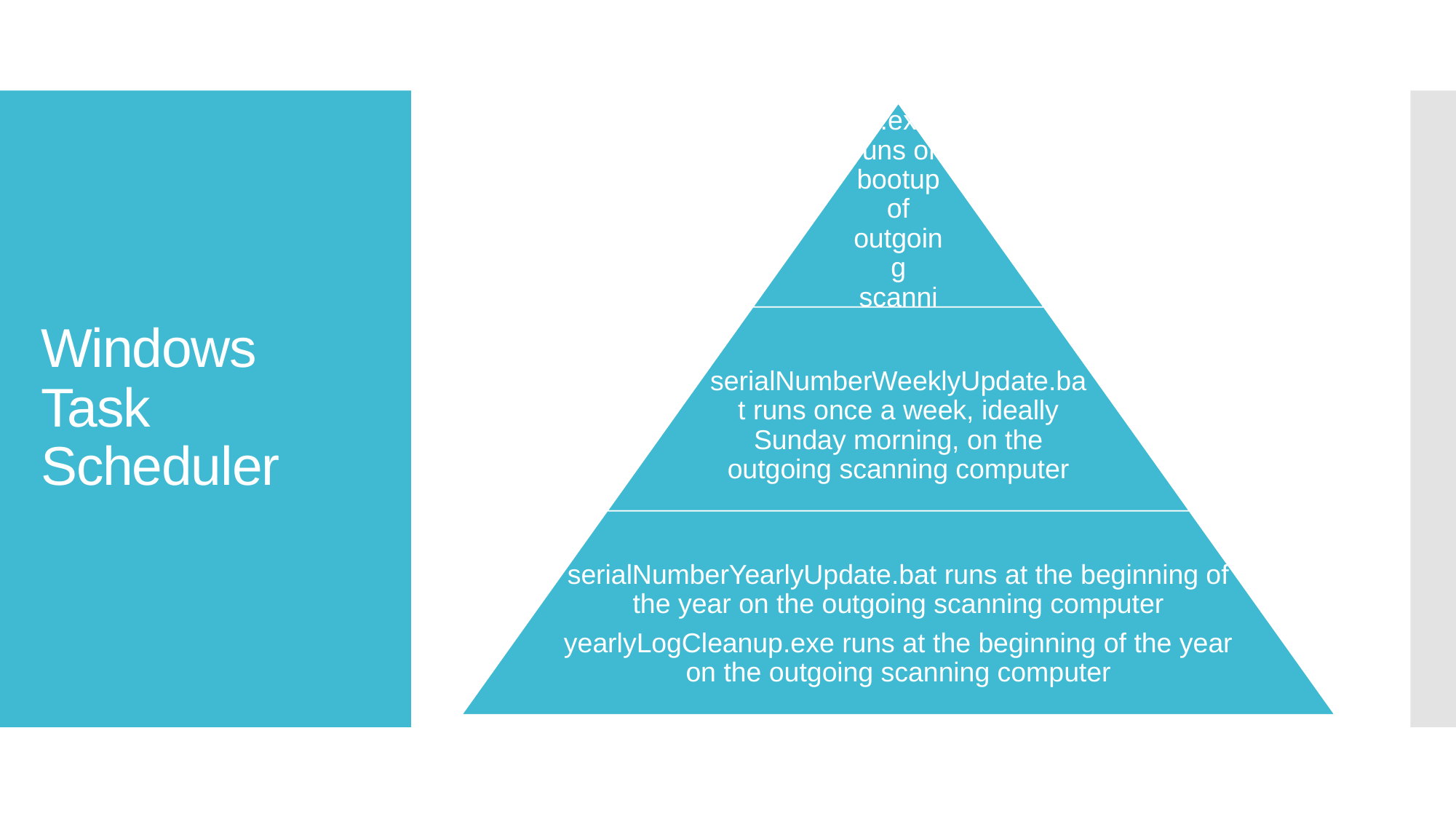

initScan.exe runs on bootup of outgoing scanning computer
serialNumberWeeklyUpdate.bat runs once a week, ideally Sunday morning, on the outgoing scanning computer
serialNumberYearlyUpdate.bat runs at the beginning of the year on the outgoing scanning computer
yearlyLogCleanup.exe runs at the beginning of the year on the outgoing scanning computer
# Windows Task Scheduler